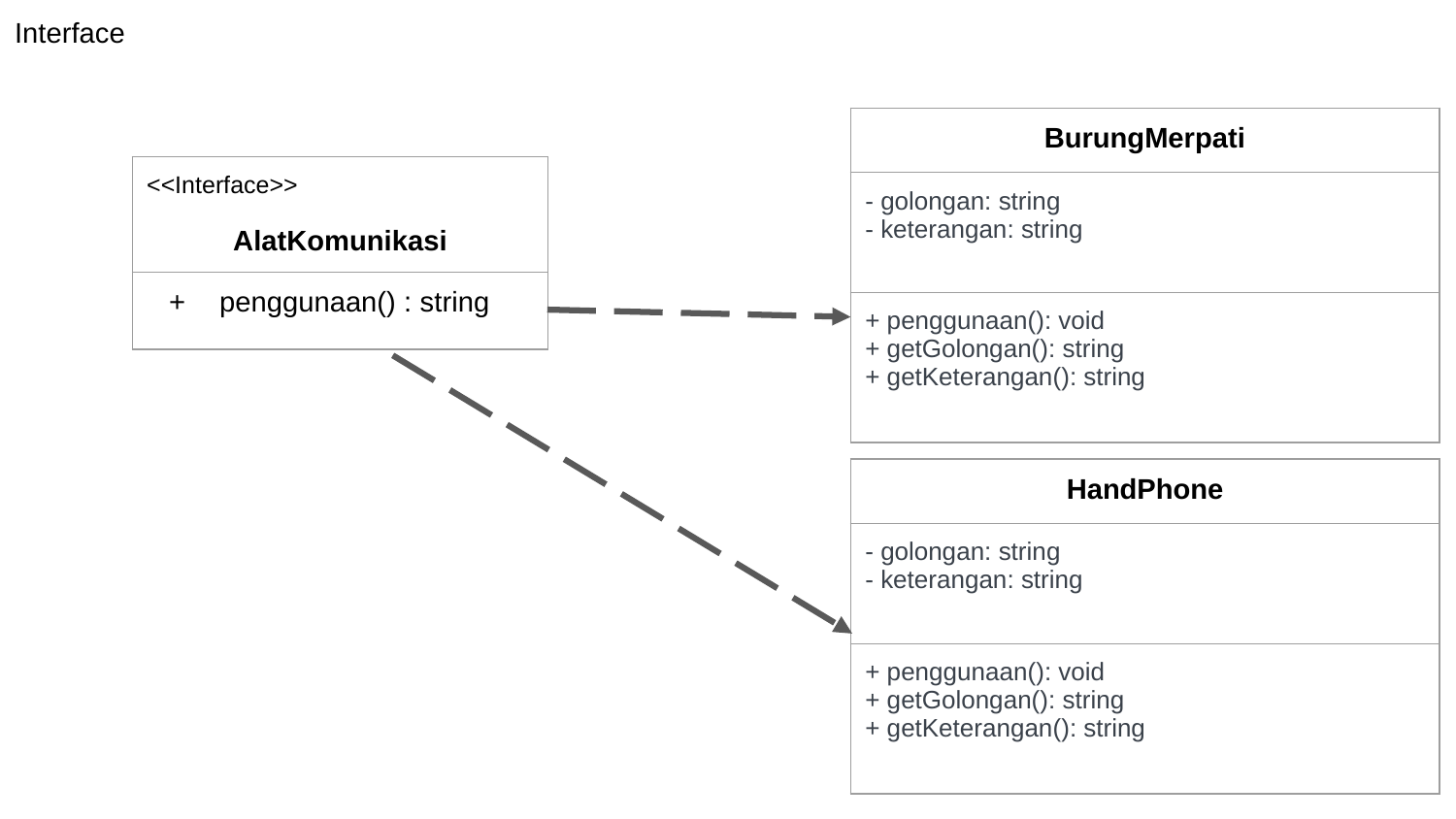

Interface
| BurungMerpati |
| --- |
| - golongan: string - keterangan: string |
| + penggunaan(): void + getGolongan(): string + getKeterangan(): string |
| <<Interface>> AlatKomunikasi |
| --- |
| penggunaan() : string |
| HandPhone |
| --- |
| - golongan: string - keterangan: string |
| + penggunaan(): void + getGolongan(): string + getKeterangan(): string |